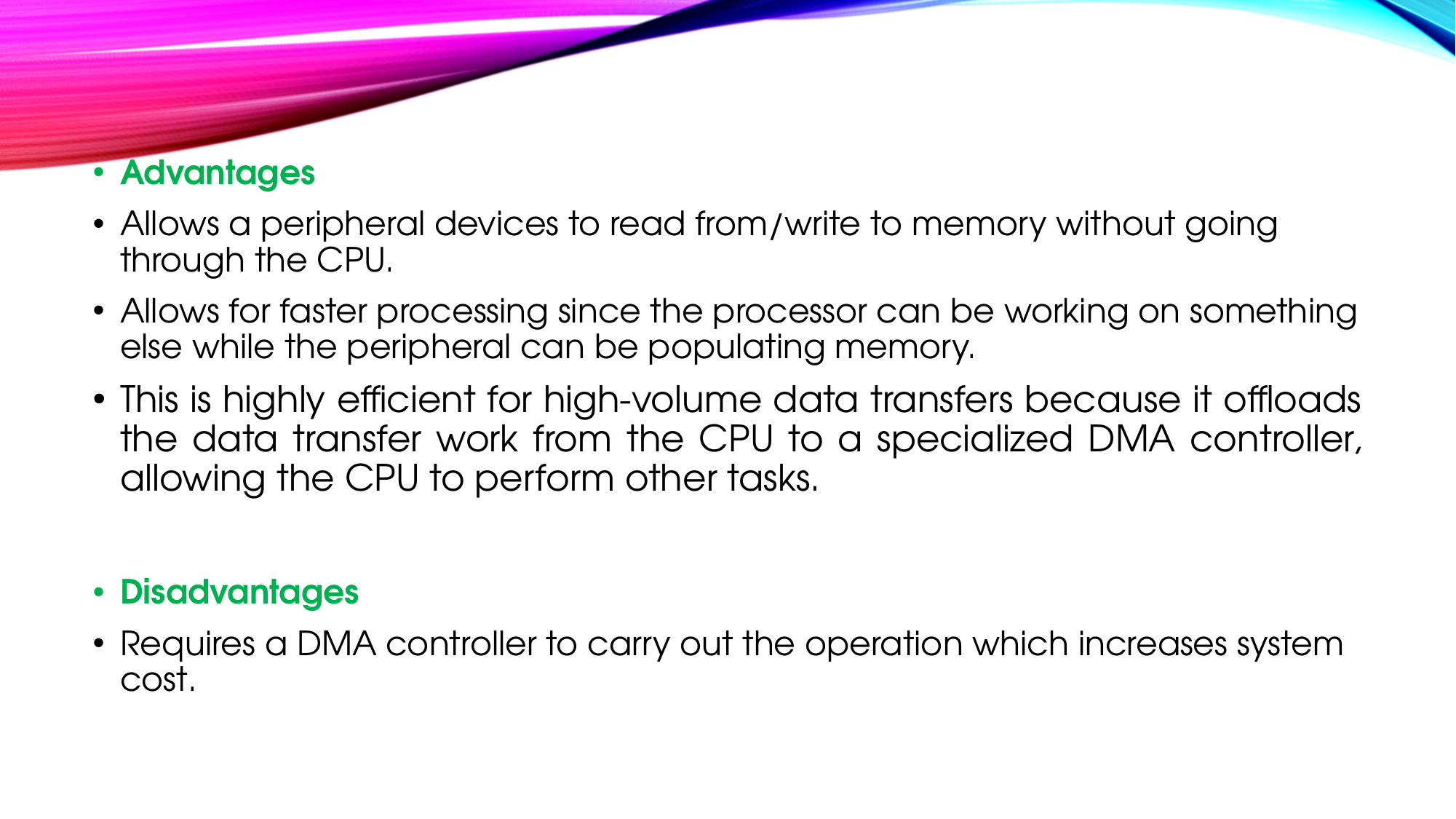

Advantages
Allows a peripheral devices to read from/write to memory without going through the CPU.
Allows for faster processing since the processor can be working on something else while the peripheral can be populating memory.
This is highly efficient for high-volume data transfers because it offloads the data transfer work from the CPU to a specialized DMA controller, allowing the CPU to perform other tasks.

Disadvantages
Requires a DMA controller to carry out the operation which increases system cost.